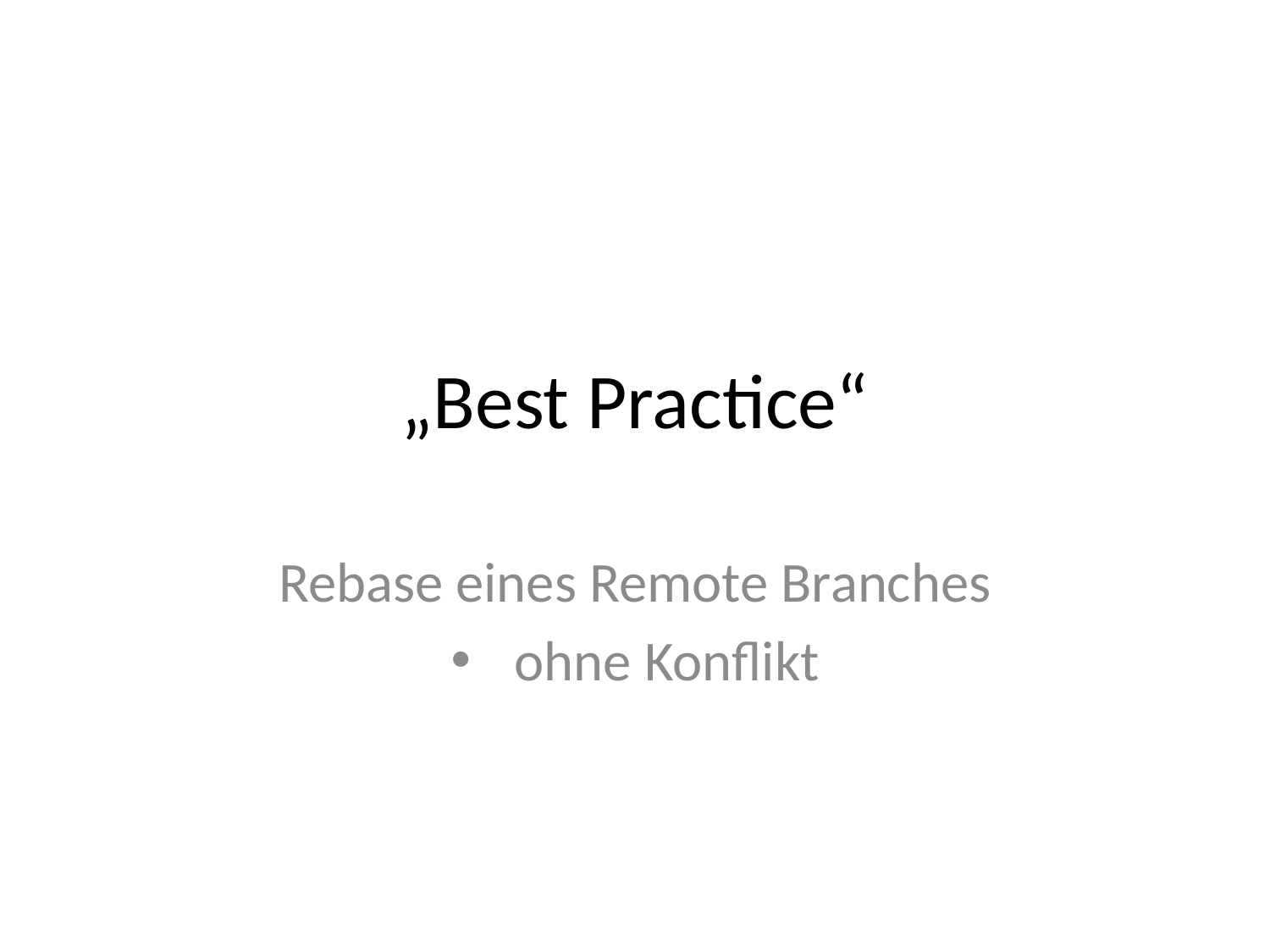

# „Best Practice“
Rebase eines Remote Branches
ohne Konflikt